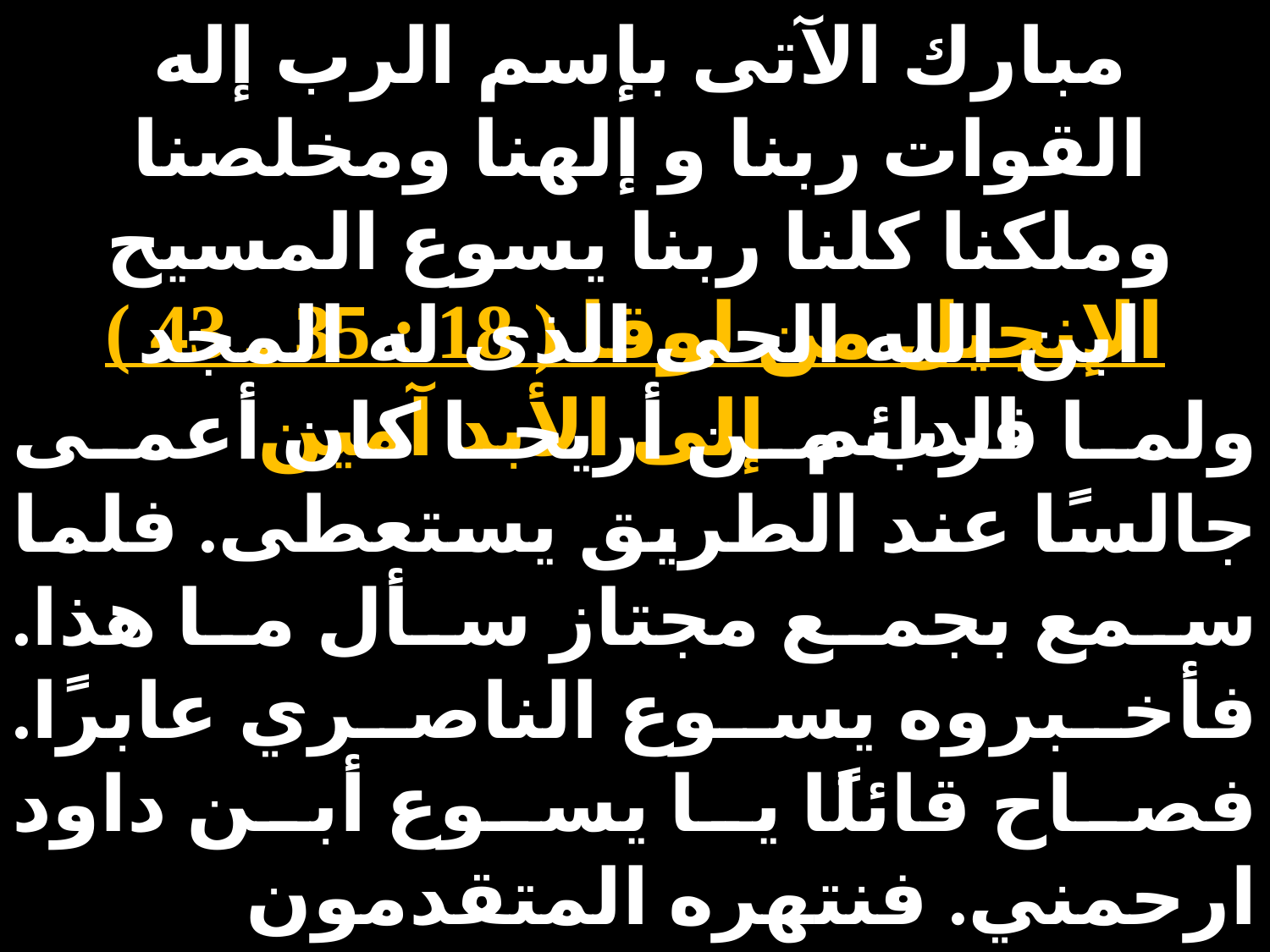

مبارك الآتى بإسم الرب إله القوات ربنا و إلهنا ومخلصنا وملكنا كلنا ربنا يسوع المسيح ابن الله الحى الذى له المجد الدائم  إلى الأبد آمين
الإنجيل من لوقا ( 18 : 35 ـ 43 )
ولما قرب من أريحا كان أعمى جالسًا عند الطريق يستعطى. فلما سمع بجمع مجتاز سأل ما هذا. فأخبروه يسوع الناصري عابرًا. فصاح قائلًا يا يسوع أبن داود ارحمني. فنتهره المتقدمون ليسكت. اما هو فكان يزداد صياحًا يا ابن داود ارحمني. فوقف يسوع وامر أن يقدم اليه. فلما قرب منه